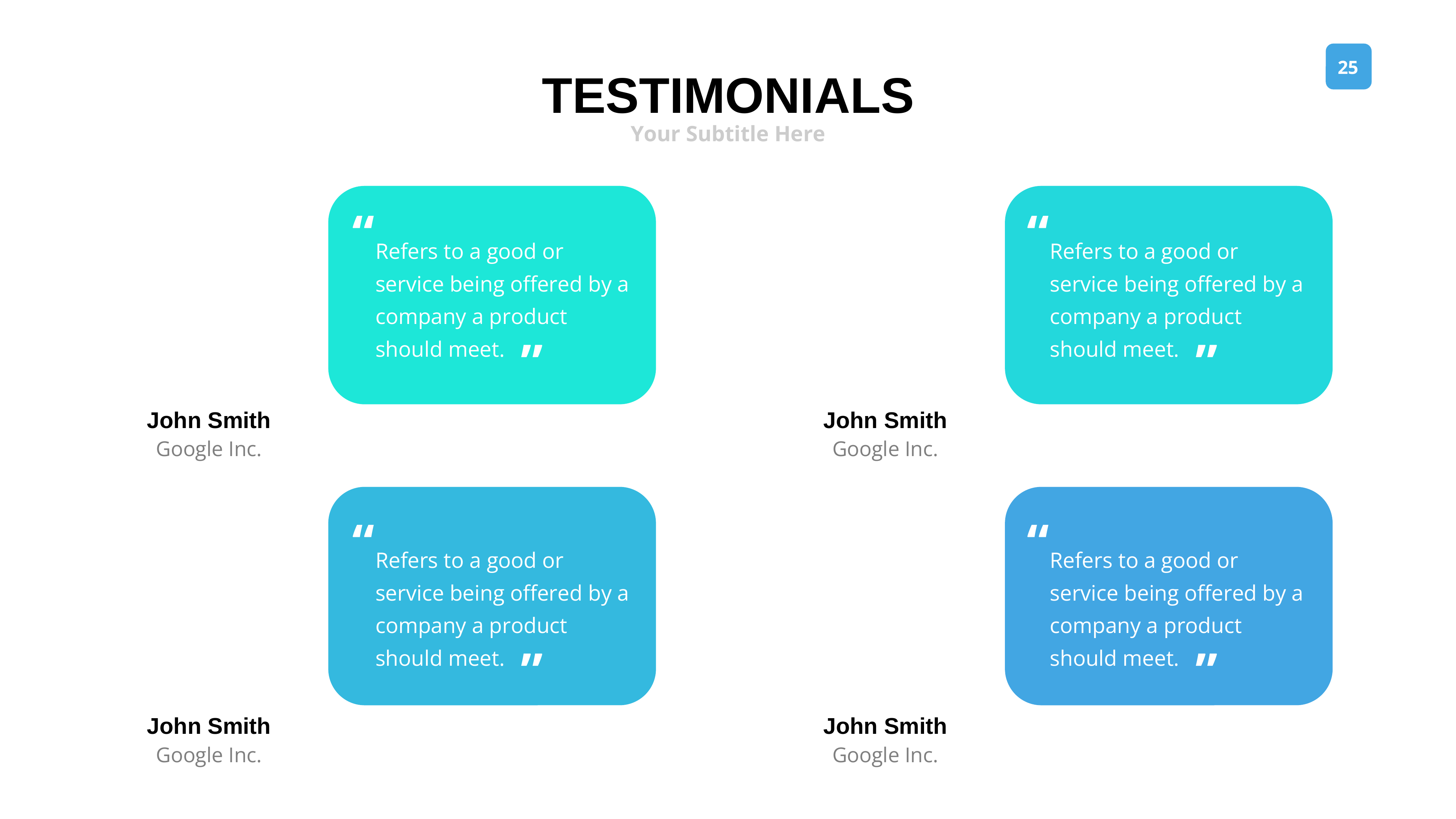

TESTIMONIALS
Your Subtitle Here

“
“

Refers to a good or service being offered by a company a product should meet.
Refers to a good or service being offered by a company a product should meet.
“
“
John Smith
John Smith
Google Inc.
Google Inc.

“

“
Refers to a good or service being offered by a company a product should meet.
Refers to a good or service being offered by a company a product should meet.
“
“
John Smith
John Smith
Google Inc.
Google Inc.